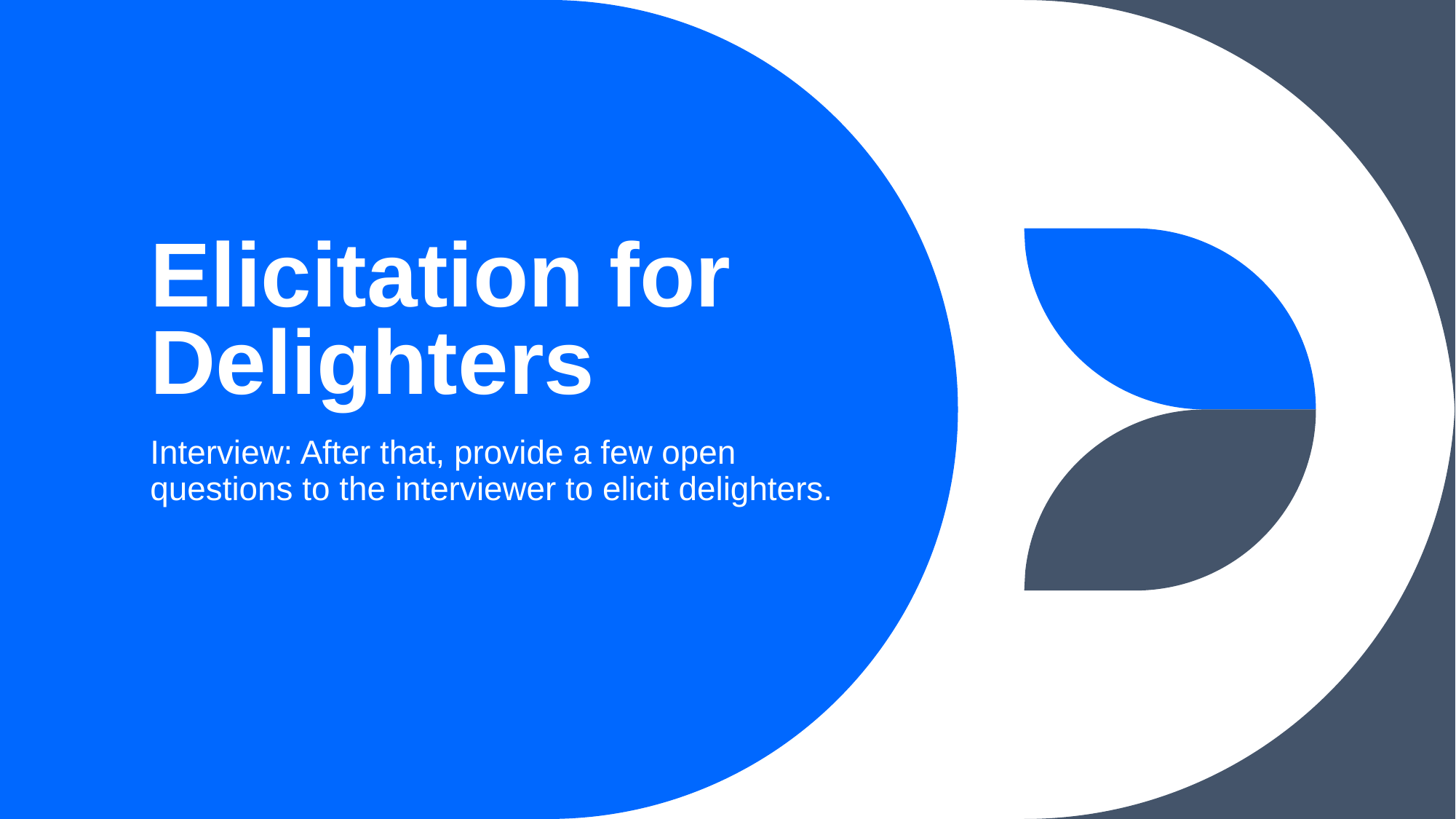

# Elicitation for Delighters
Interview: After that, provide a few open questions to the interviewer to elicit delighters.